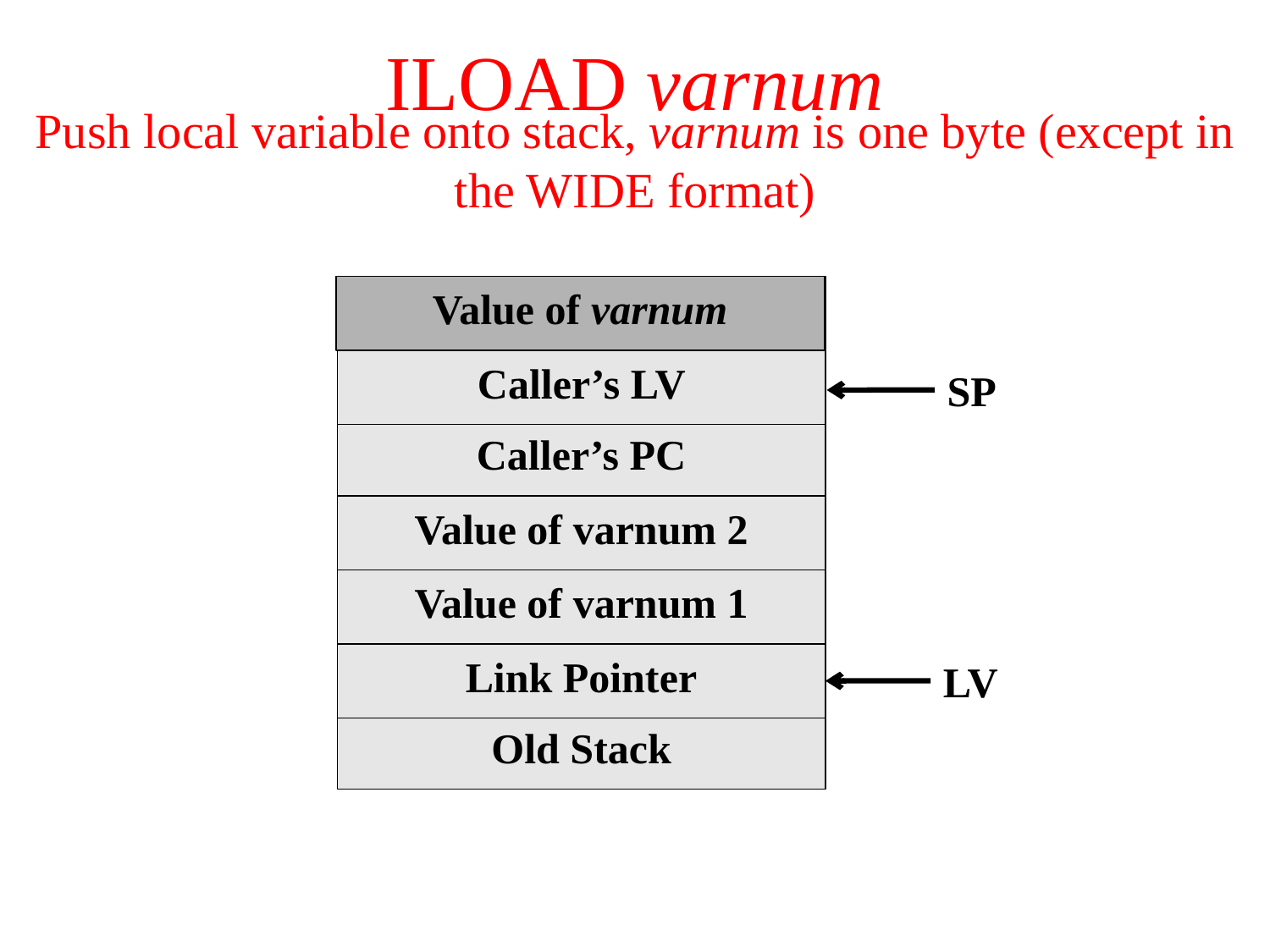

# ILOAD varnum
Push local variable onto stack, varnum is one byte (except in the WIDE format)
Value of varnum
?
Caller’s LV
SP
Caller’s PC
Value of varnum 2
Value of varnum 1
Link Pointer
LV
Old Stack